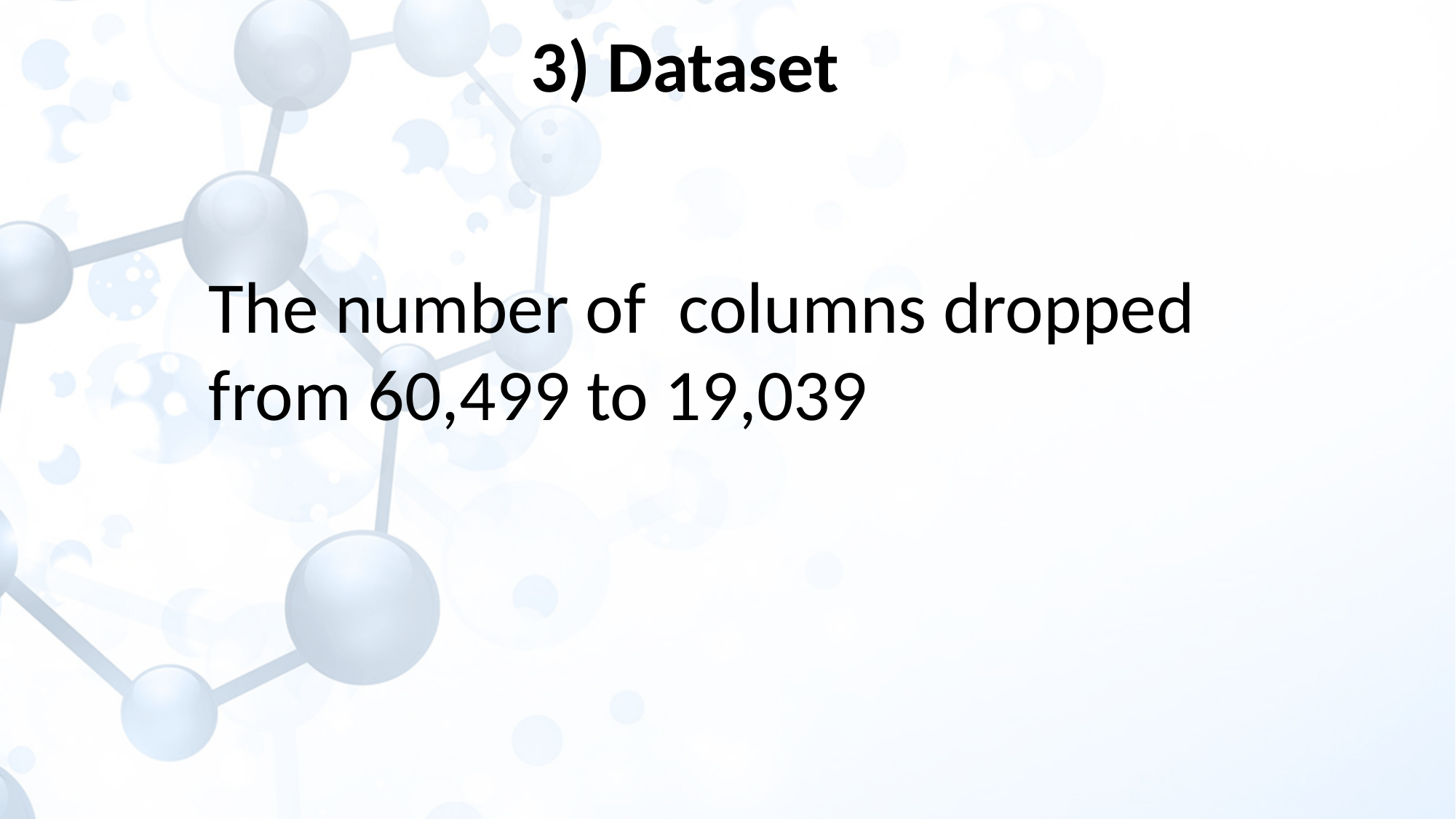

3) Dataset
The number of  columns dropped from 60,499 to 19,039